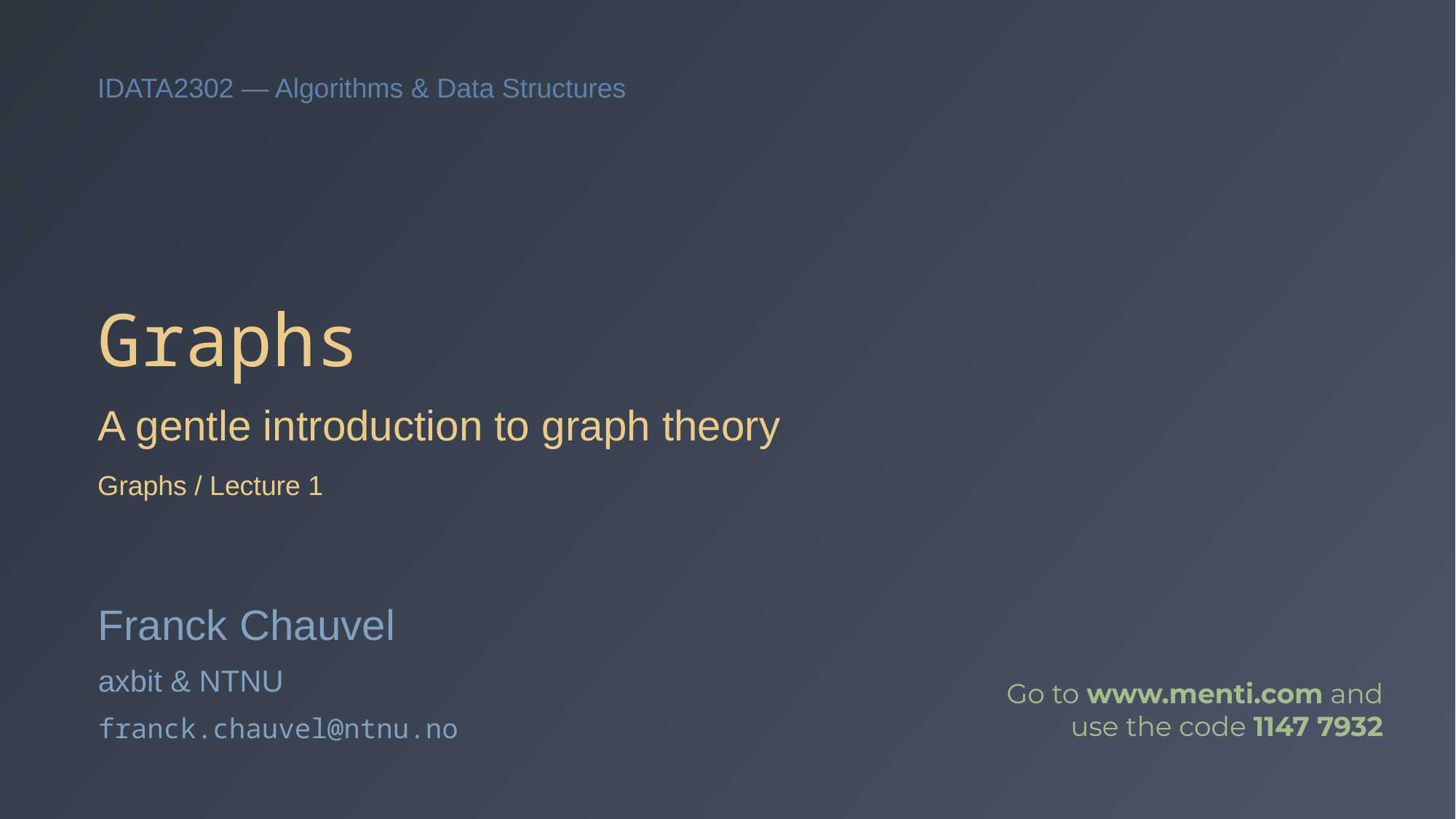

# Graphs
A gentle introduction to graph theory
Graphs / Lecture 1
Franck Chauvel
axbit & NTNU
Go to www.menti.com and use the code 1147 7932
franck.chauvel@ntnu.no